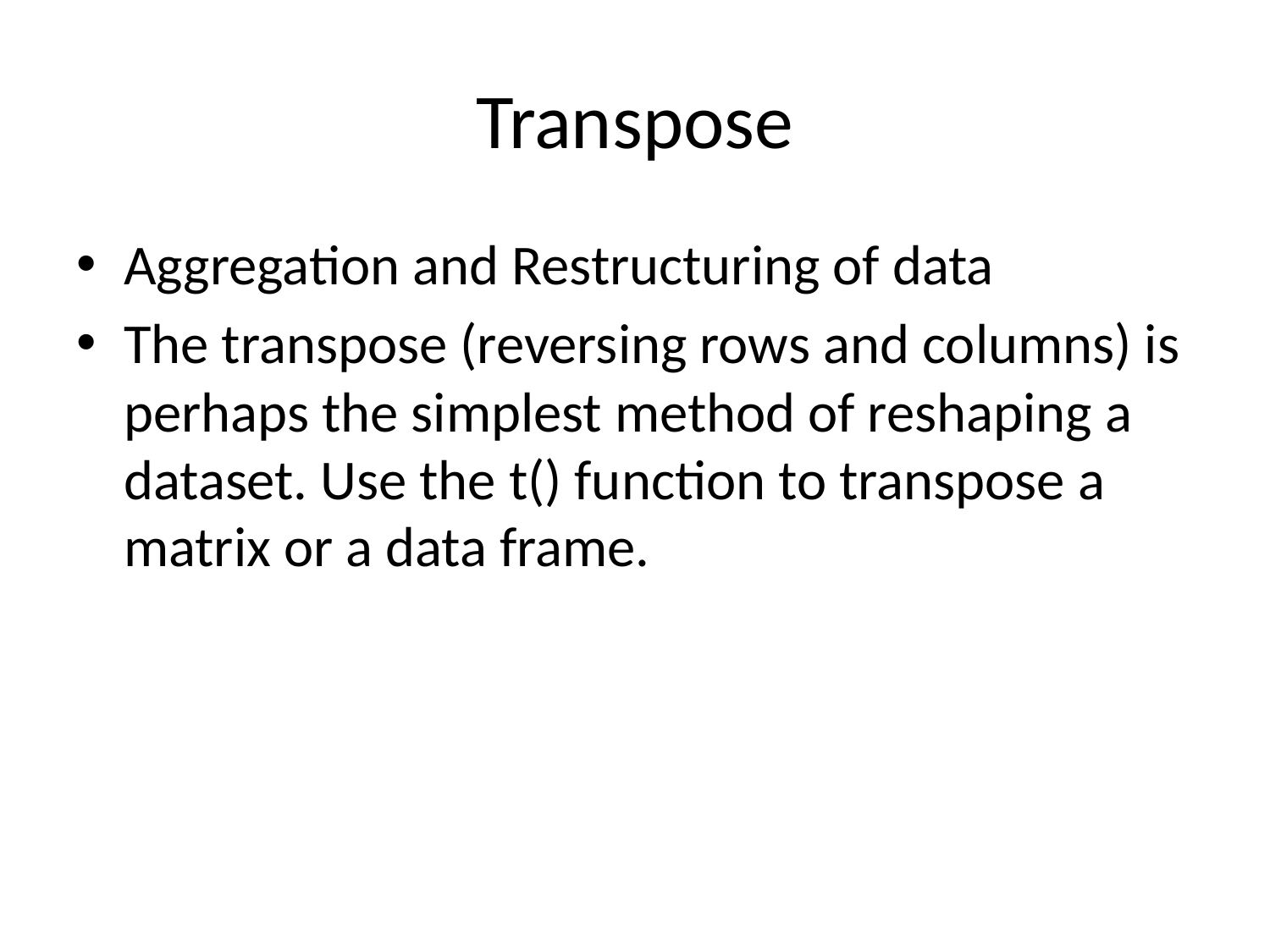

# Transpose
Aggregation and Restructuring of data
The transpose (reversing rows and columns) is perhaps the simplest method of reshaping a dataset. Use the t() function to transpose a matrix or a data frame.